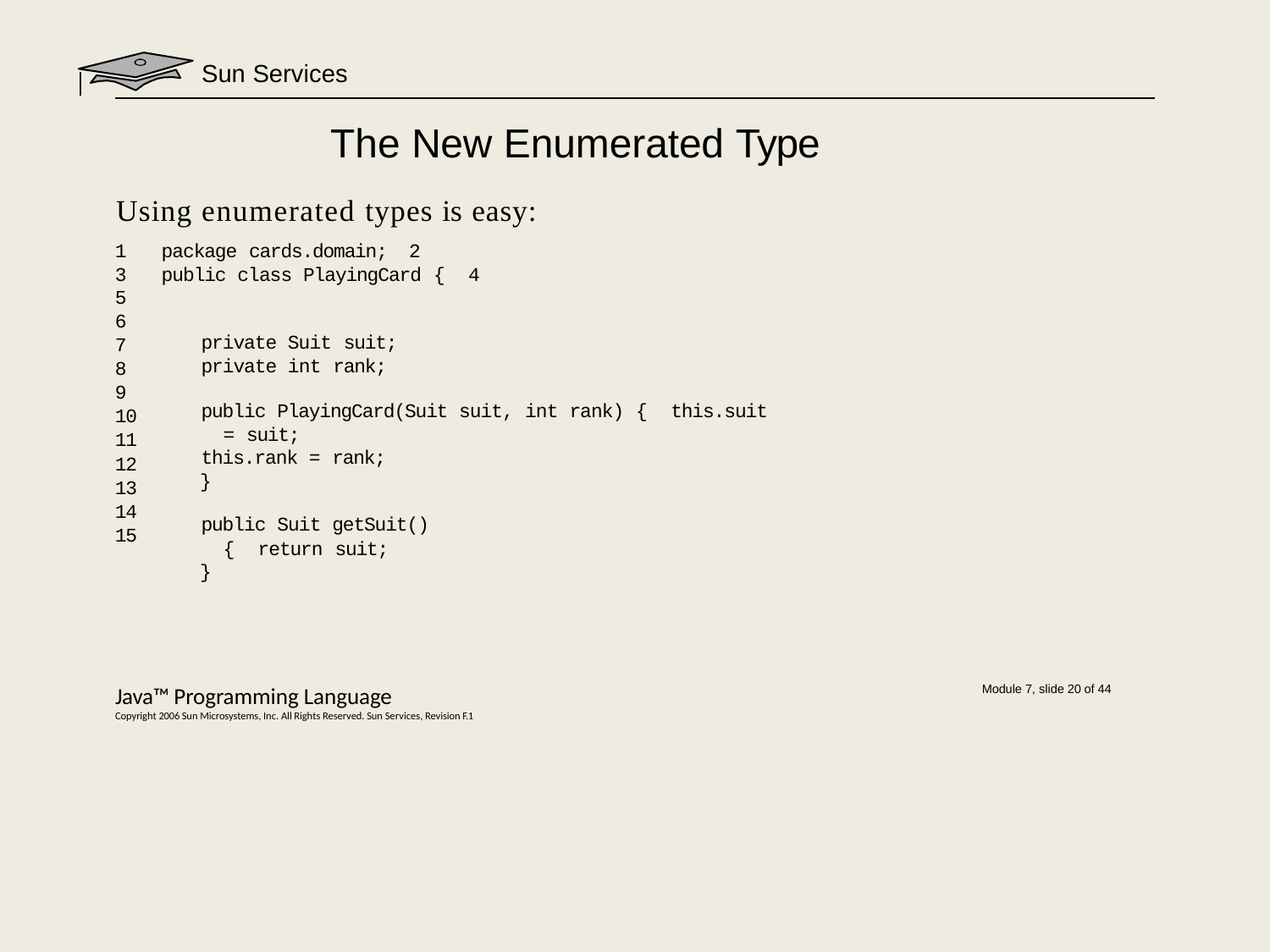

Sun Services

# The New Enumerated Type
Using enumerated types is easy:
1	package cards.domain;  2
3	public class PlayingCard {  4
5
6
7
8
9
10
11
12
13
14
15
private Suit suit;  private int rank;
public PlayingCard(Suit suit, int rank) {  this.suit = suit;
this.rank = rank;
}
public Suit getSuit() {  return suit;
}
Java™ Programming Language
Copyright 2006 Sun Microsystems, Inc. All Rights Reserved. Sun Services, Revision F.1
Module 7, slide 20 of 44